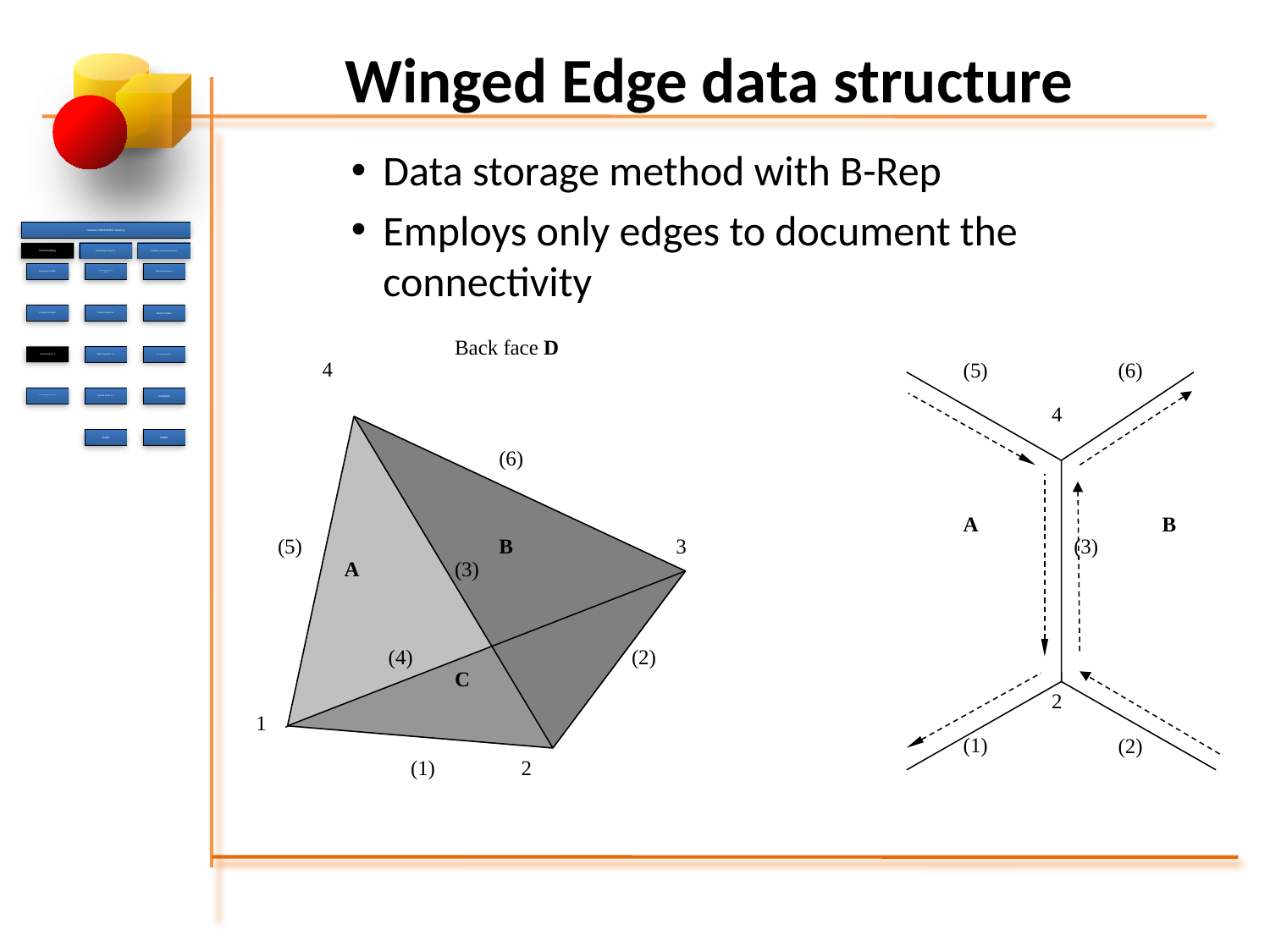

# Winged Edge data structure
Data storage method with B-Rep
Employs only edges to document the connectivity
Geometric/PARAMETRIC Modeling
Solid Modeling
Perception of Solids
Modeling of Curves
Modeling of Surfaces (Patches)
Topology and Solids
Solid Modeling 1-2
Transformations and Projections 1-2
Representation, Differential Geometry
Ferguson Segments
Bezier Segments 1-2
B-spline curves 1-5
NURBS
Differential Geometry
Tensor Product
Boundary Interpolating
Composite
NURBS

Back face D
4
(5)
(6)

4

(6)

A
B
(5)
B
3
(3)
A
(3)

(4)
(2)
C

2

1

(1)
(2)

(1)
2